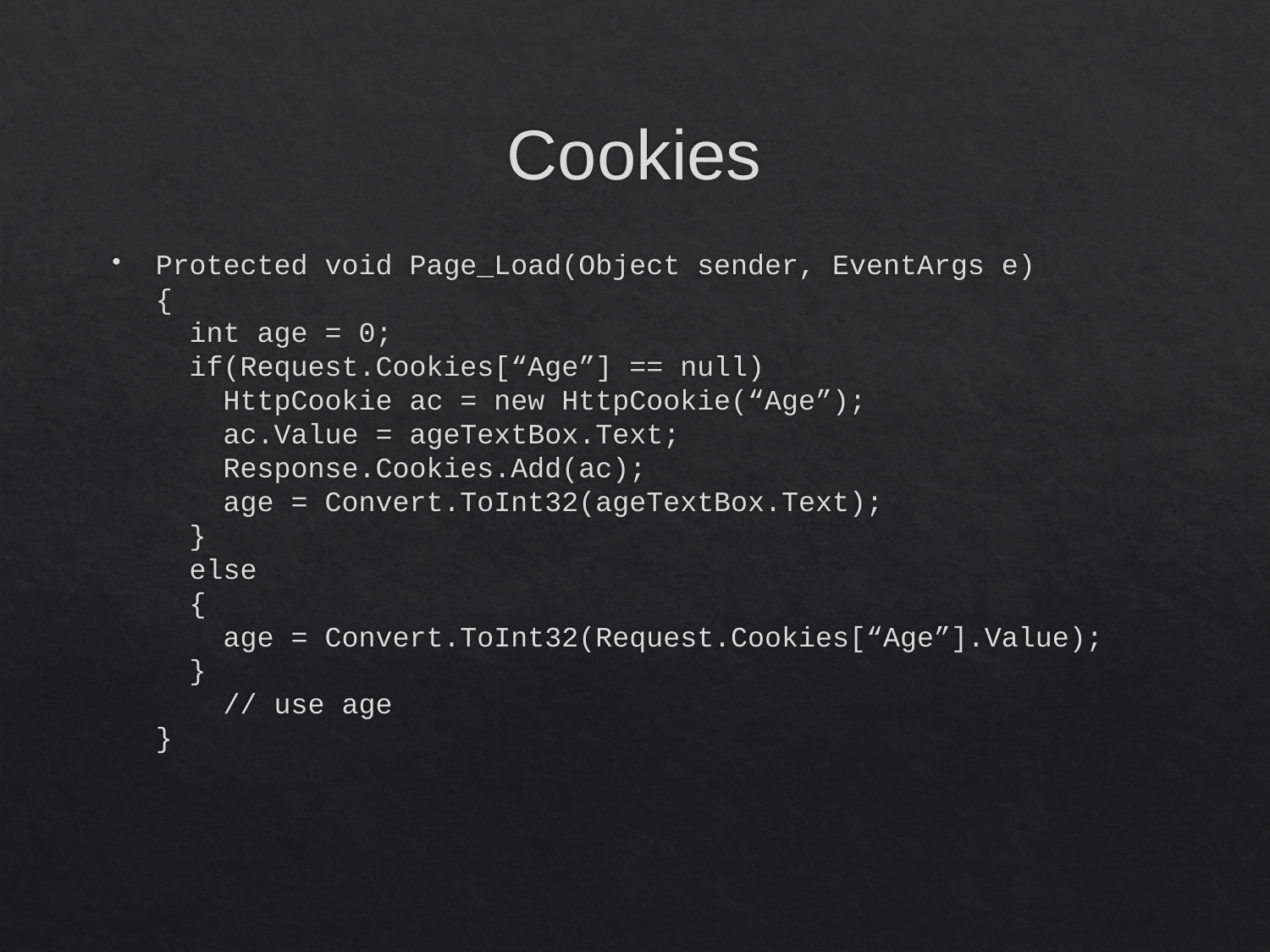

# Cookies
Protected void Page_Load(Object sender, EventArgs e)
{
  int age = 0;
  if(Request.Cookies[“Age”] == null)
    HttpCookie ac = new HttpCookie(“Age”);
    ac.Value = ageTextBox.Text;
    Response.Cookies.Add(ac);
    age = Convert.ToInt32(ageTextBox.Text);
  }
  else
  {
    age = Convert.ToInt32(Request.Cookies[“Age”].Value);
  }
    // use age
}